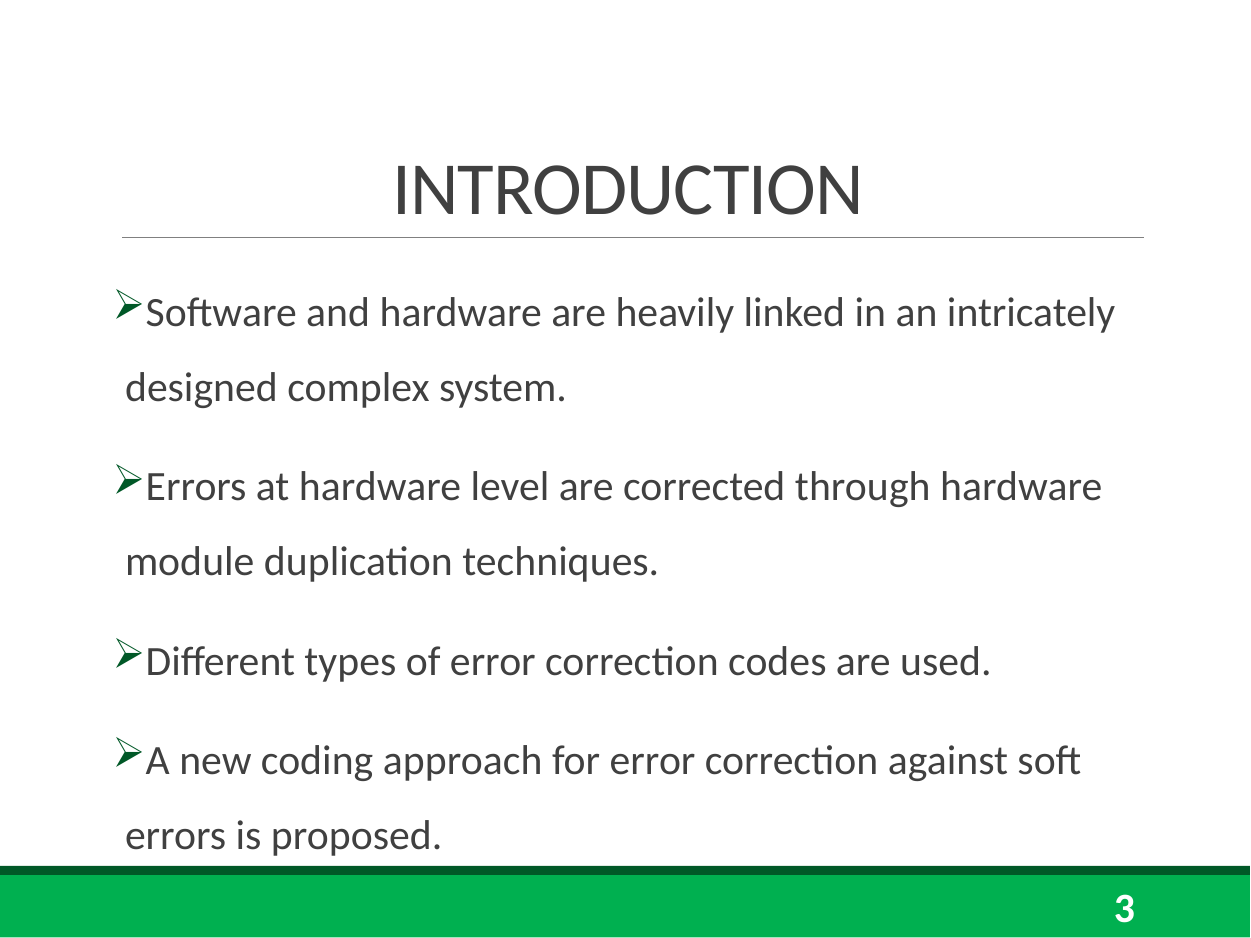

# INTRODUCTION
Software and hardware are heavily linked in an intricately designed complex system.
Errors at hardware level are corrected through hardware module duplication techniques.
Different types of error correction codes are used.
A new coding approach for error correction against soft errors is proposed.
3